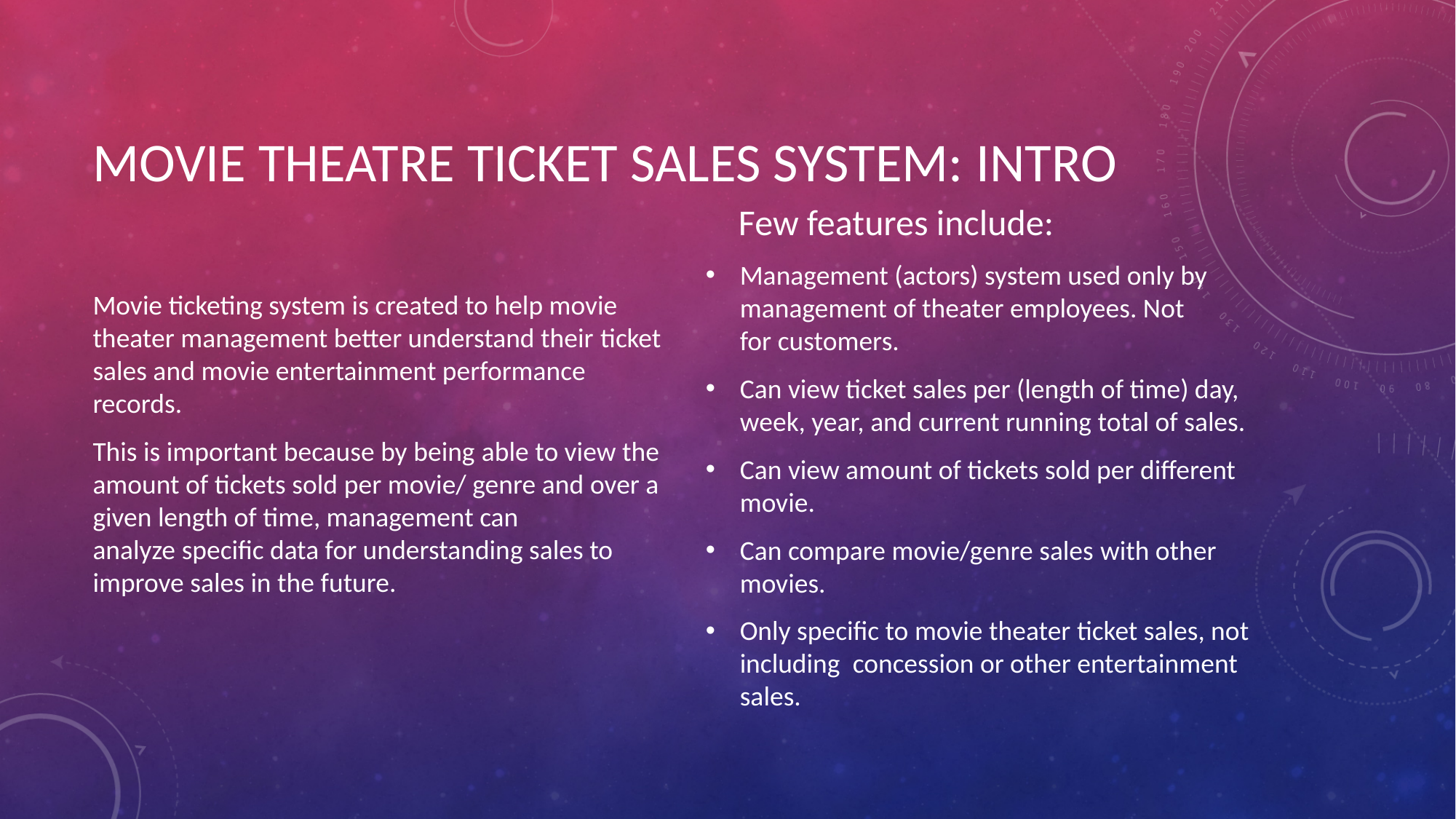

# Movie theatre ticket Sales System: Intro
    Few features include:
Management (actors) system used only by management of theater employees. Not for customers.
Can view ticket sales per (length of time) day, week, year, and current running total of sales.
Can view amount of tickets sold per different movie.
Can compare movie/genre sales with other movies.
Only specific to movie theater ticket sales, not including  concession or other entertainment sales.

Movie ticketing system is created to help movie theater management better understand their ticket sales and movie entertainment performance records.
This is important because by being able to view the amount of tickets sold per movie/ genre and over a given length of time, management can analyze specific data for understanding sales to improve sales in the future.